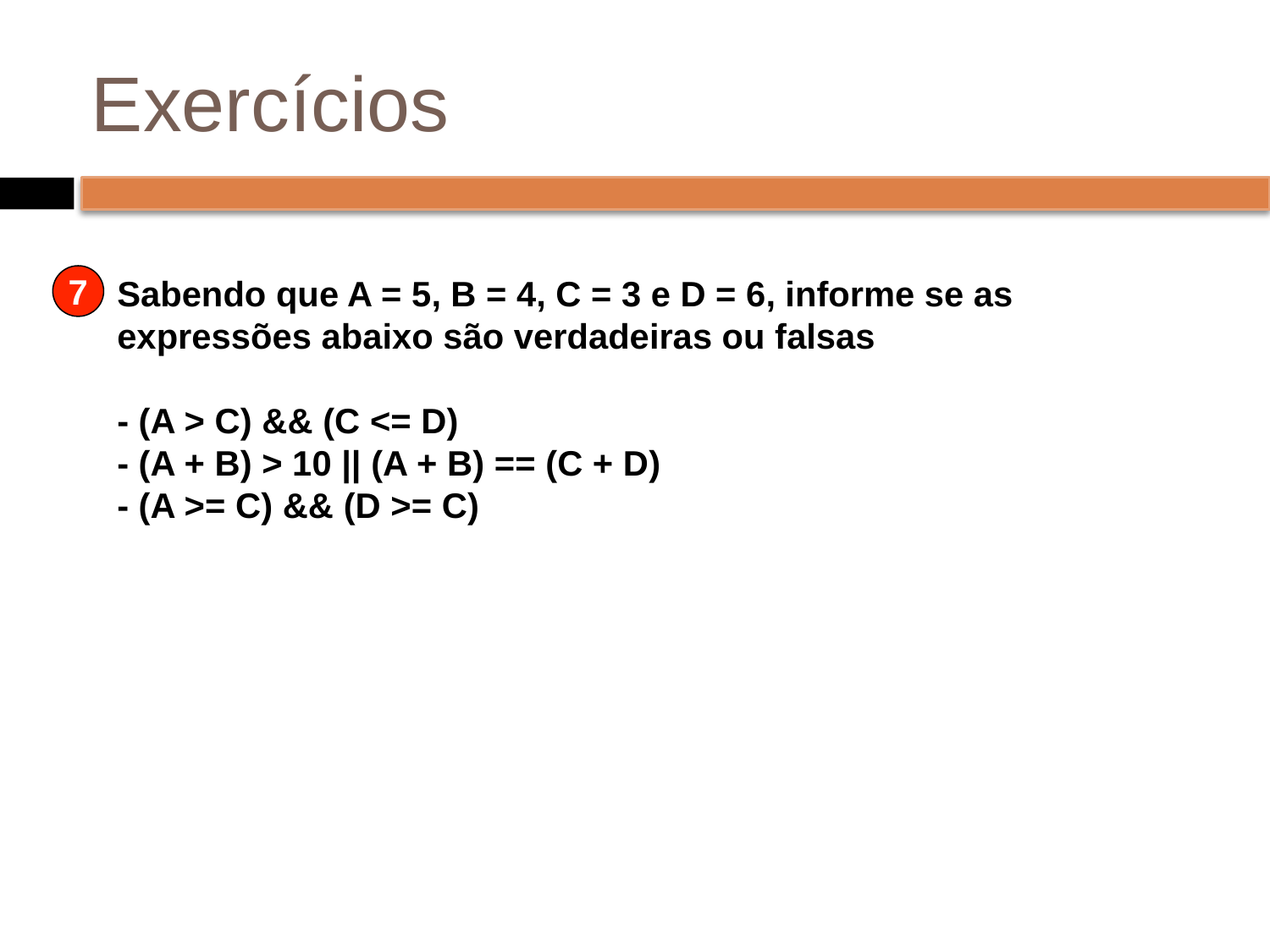

# Exercícios
7

Sabendo que A = 5, B = 4, C = 3 e D = 6, informe se as expressões abaixo são verdadeiras ou falsas

- (A > C) && (C <= D)
- (A + B) > 10 || (A + B) == (C + D)
- (A >= C) && (D >= C)
28